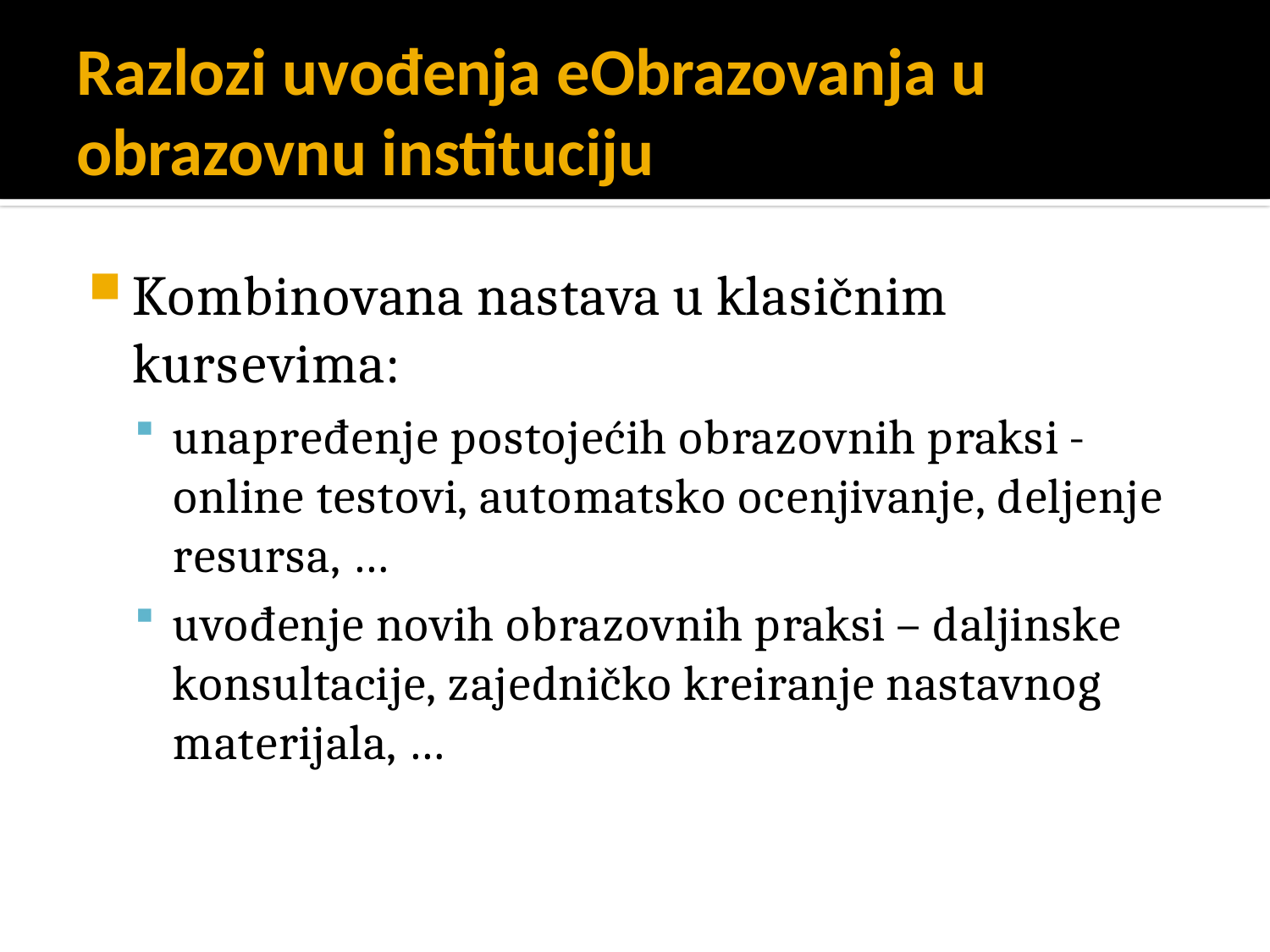

# Razlozi uvođenja eObrazovanja u obrazovnu instituciju
Kombinovana nastava u klasičnim kursevima:
unapređenje postojećih obrazovnih praksi - online testovi, automatsko ocenjivanje, deljenje resursa, …
uvođenje novih obrazovnih praksi – daljinske konsultacije, zajedničko kreiranje nastavnog materijala, …